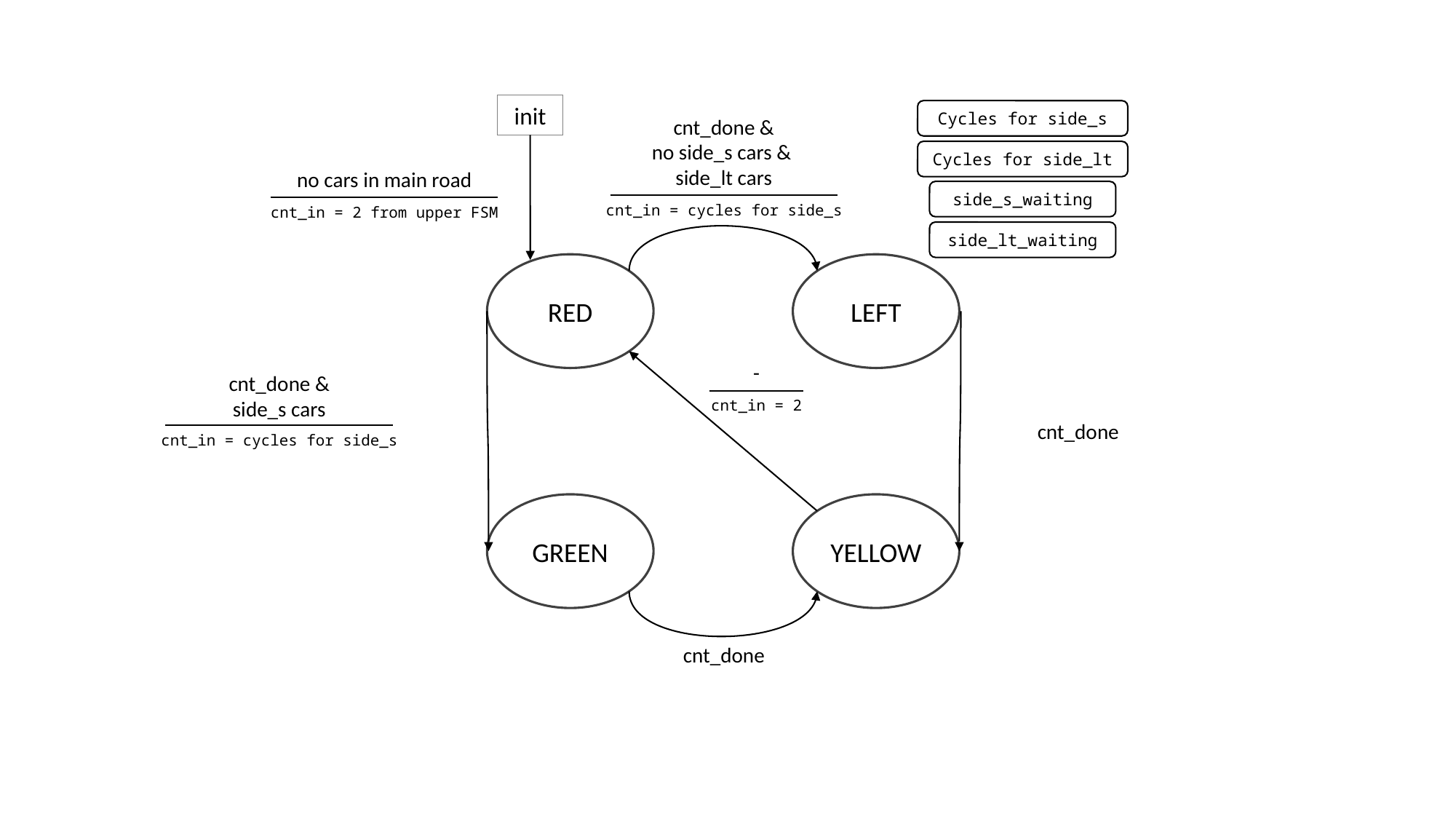

init
Cycles for side_s
Cycles for side_lt
side_s_waiting
side_lt_waiting
cnt_done &
no side_s cars &
side_lt cars
cnt_in = cycles for side_s
no cars in main road
cnt_in = 2 from upper FSM
RED
LEFT
-
cnt_in = 2
cnt_done &
side_s cars
cnt_in = cycles for side_s
cnt_done
GREEN
YELLOW
cnt_done